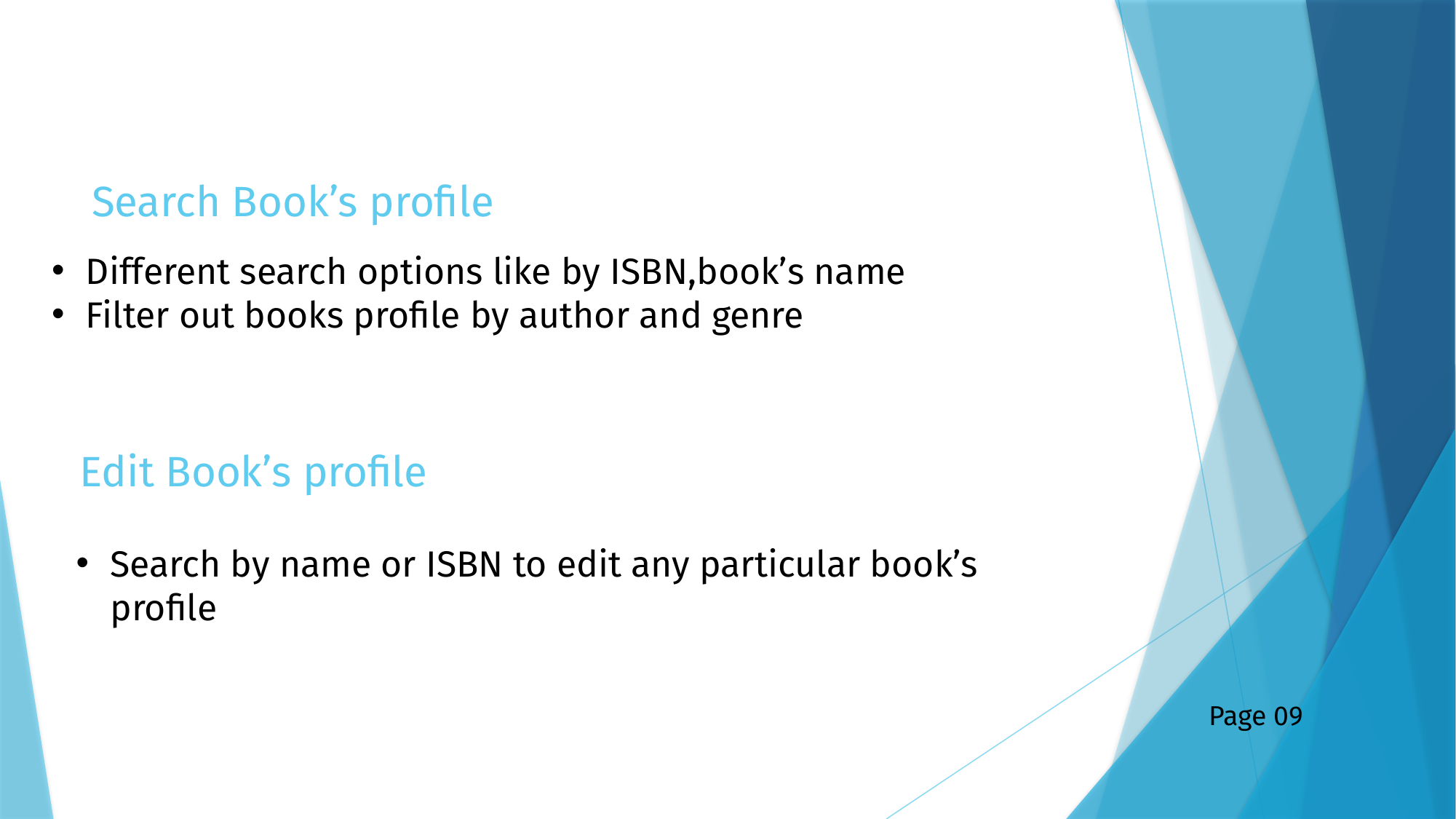

# Search Book’s profile
Different search options like by ISBN,book’s name
Filter out books profile by author and genre

Edit Book’s profile

Search by name or ISBN to edit any particular book’s profile

Page 09